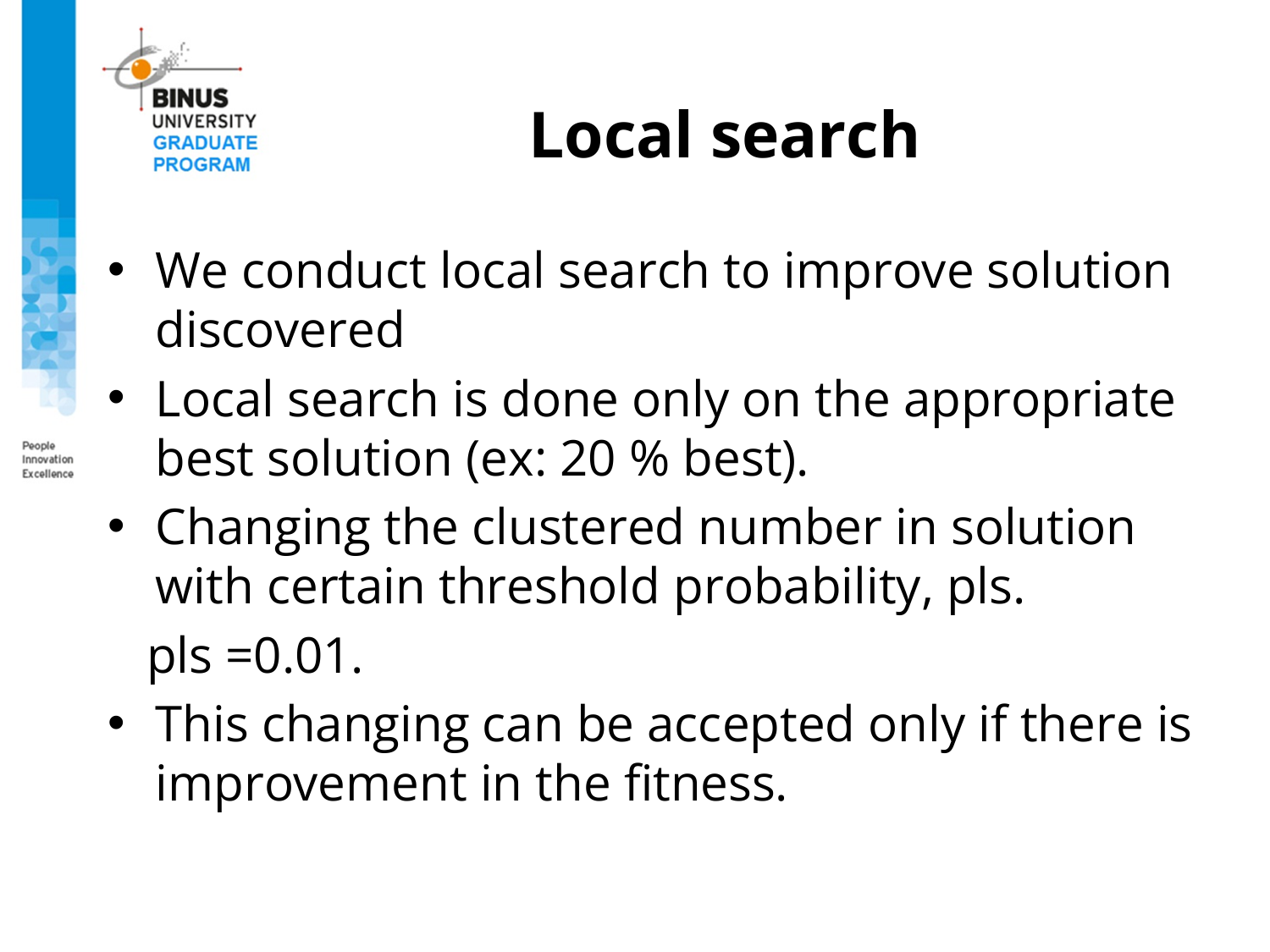

# Local search
We conduct local search to improve solution discovered
Local search is done only on the appropriate best solution (ex: 20 % best).
Changing the clustered number in solution with certain threshold probability, pls.
   pls =0.01.
This changing can be accepted only if there is improvement in the fitness.